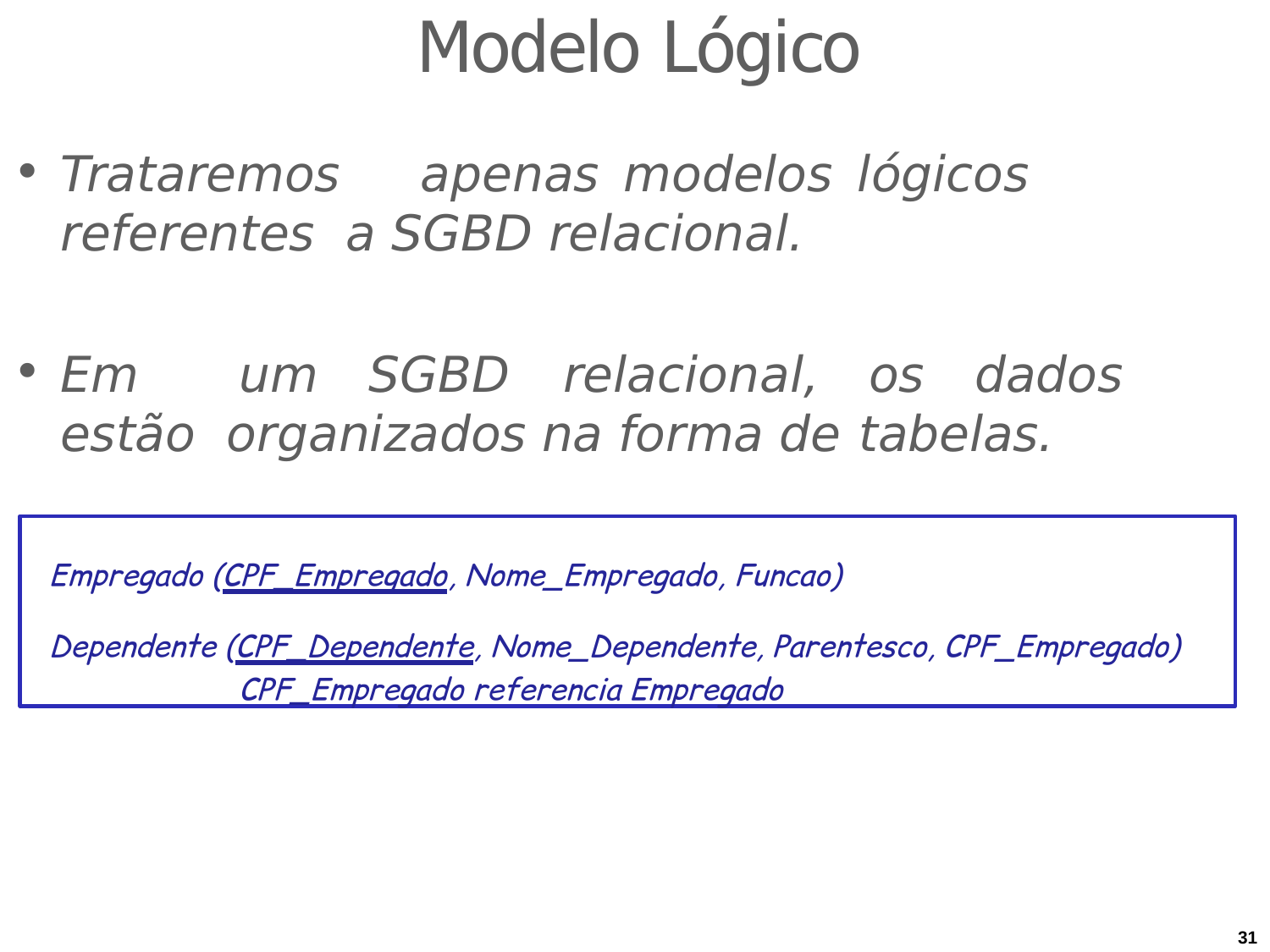

# Modelo Lógico
Trataremos	apenas	modelos	lógicos	referentes  a SGBD relacional.

Em	um	SGBD	relacional,	os	dados	estão  organizados na forma de tabelas.

Empregado (CPF_Empregado, Nome_Empregado, Funcao)
Dependente (CPF_Dependente, Nome_Dependente, Parentesco, CPF_Empregado)  CPF_Empregado referencia Empregado
31